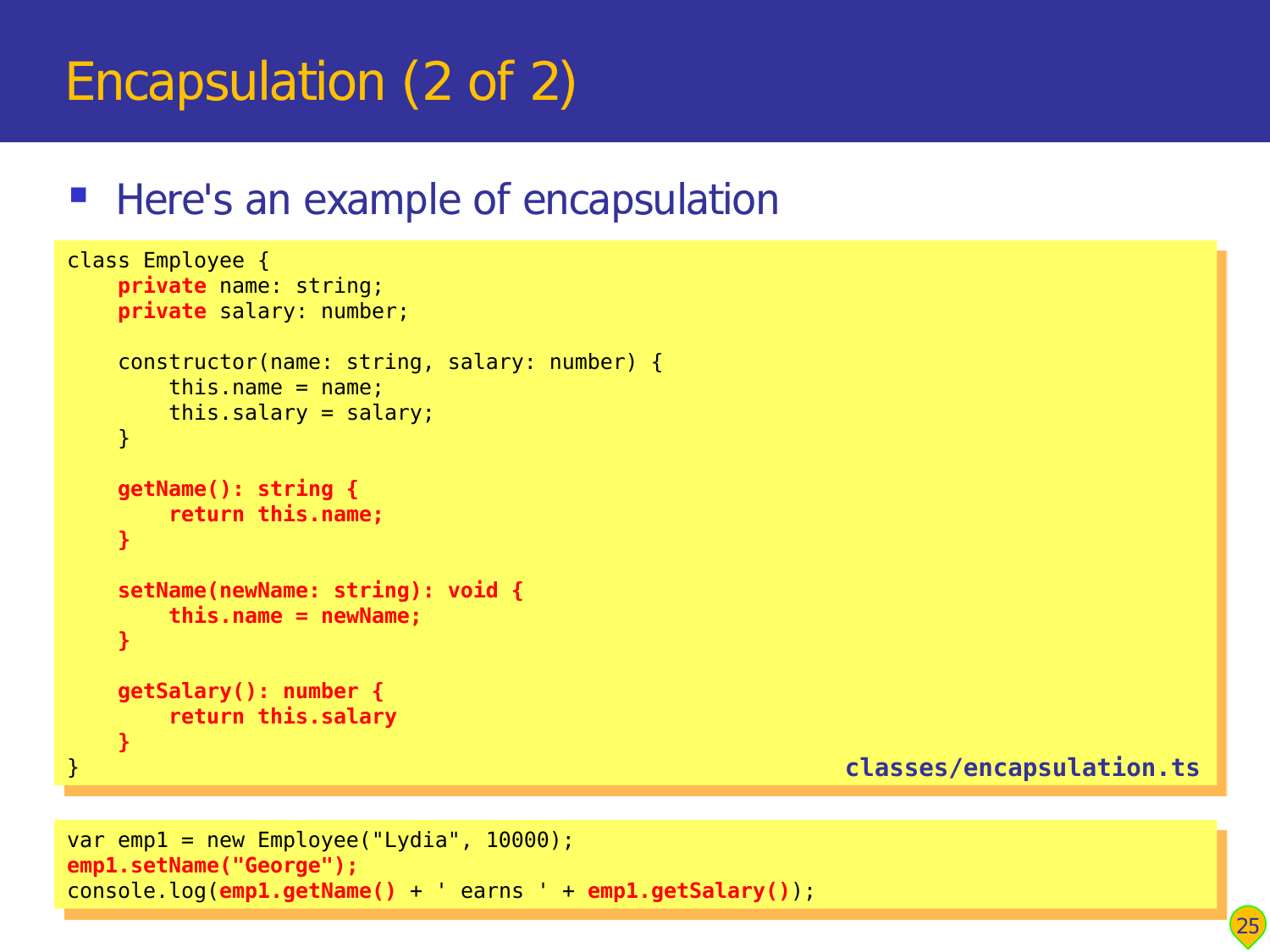

# Encapsulation (2 of 2)
Here's an example of encapsulation
class Employee {
    private name: string;
    private salary: number;

    constructor(name: string, salary: number) {
        this.name = name;
        this.salary = salary;
    }

    getName(): string {
        return this.name;
    }

    setName(newName: string): void {
        this.name = newName;
    }

    getSalary(): number {
        return this.salary
    }
}
classes/encapsulation.ts
var emp1 = new Employee("Lydia", 10000);
emp1.setName("George");
console.log(emp1.getName() + ' earns ' + emp1.getSalary());

25